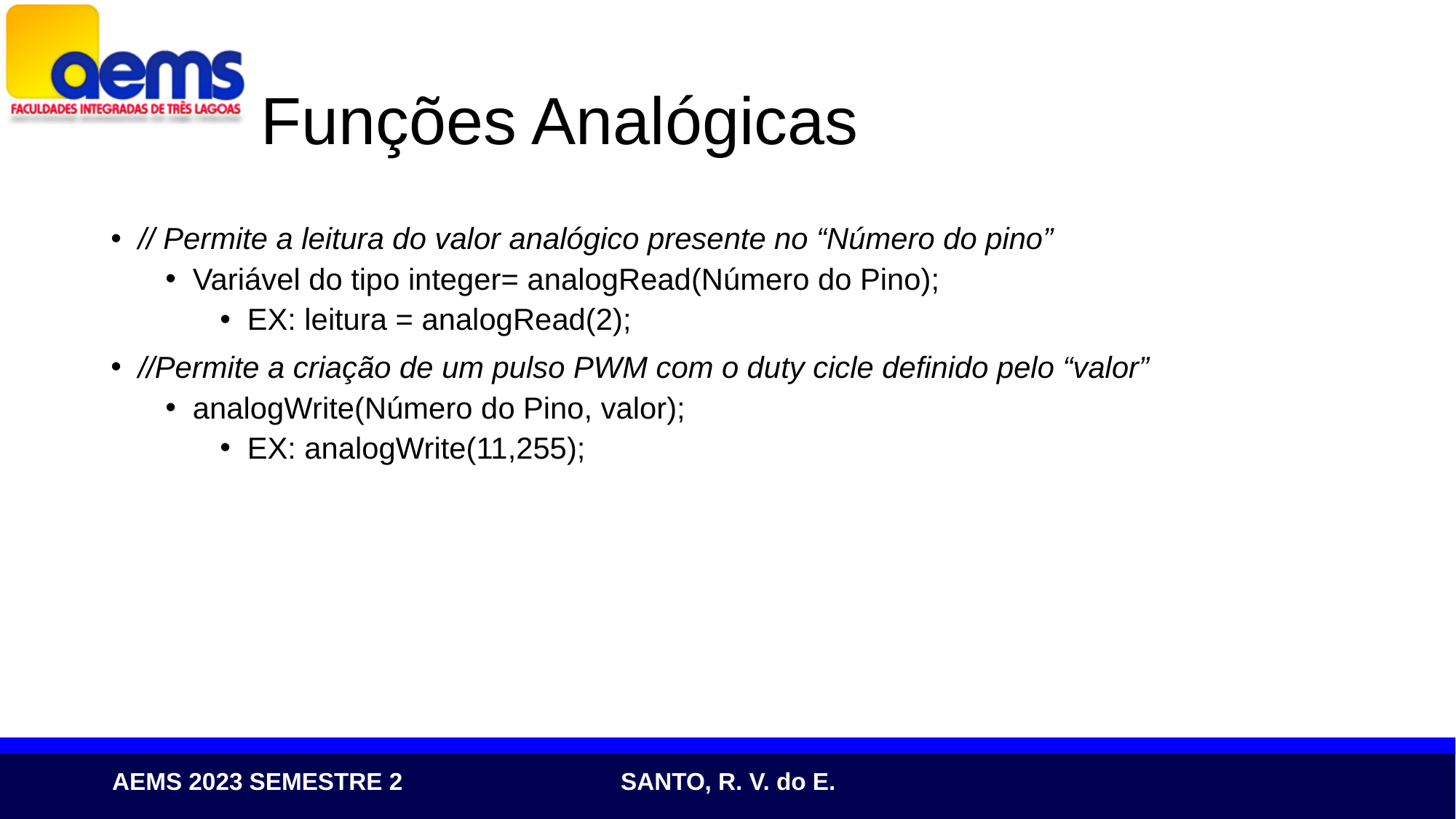

# Funções Analógicas
// Permite a leitura do valor analógico presente no “Número do pino”
Variável do tipo integer= analogRead(Número do Pino);
EX: leitura = analogRead(2);
//Permite a criação de um pulso PWM com o duty cicle definido pelo “valor”
analogWrite(Número do Pino, valor);
EX: analogWrite(11,255);